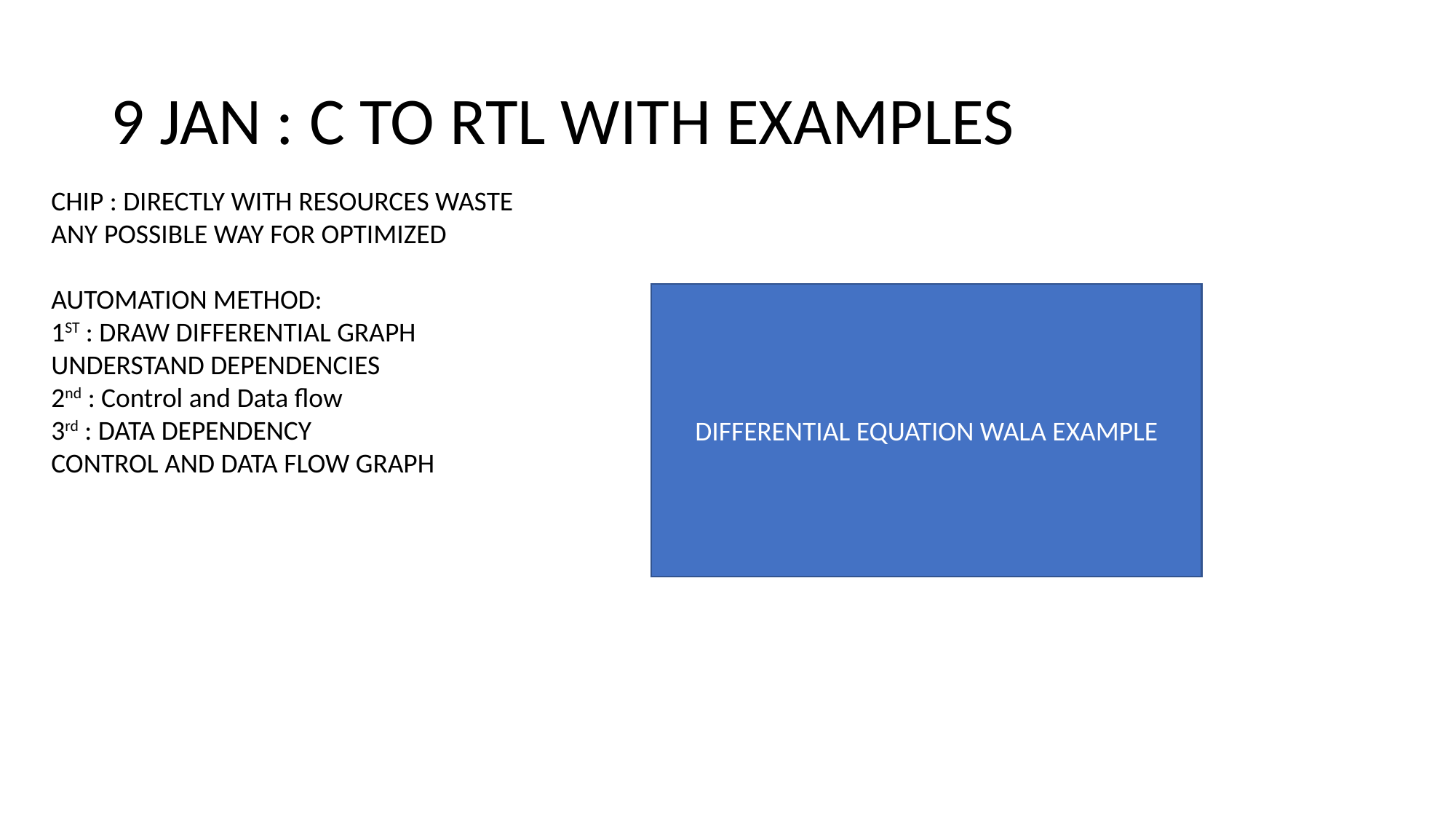

# 9 JAN : C TO RTL WITH EXAMPLES
CHIP : DIRECTLY WITH RESOURCES WASTE
ANY POSSIBLE WAY FOR OPTIMIZED

AUTOMATION METHOD:
1ST : DRAW DIFFERENTIAL GRAPH
UNDERSTAND DEPENDENCIES
2nd : Control and Data flow
3rd : DATA DEPENDENCY
CONTROL AND DATA FLOW GRAPH
DIFFERENTIAL EQUATION WALA EXAMPLE